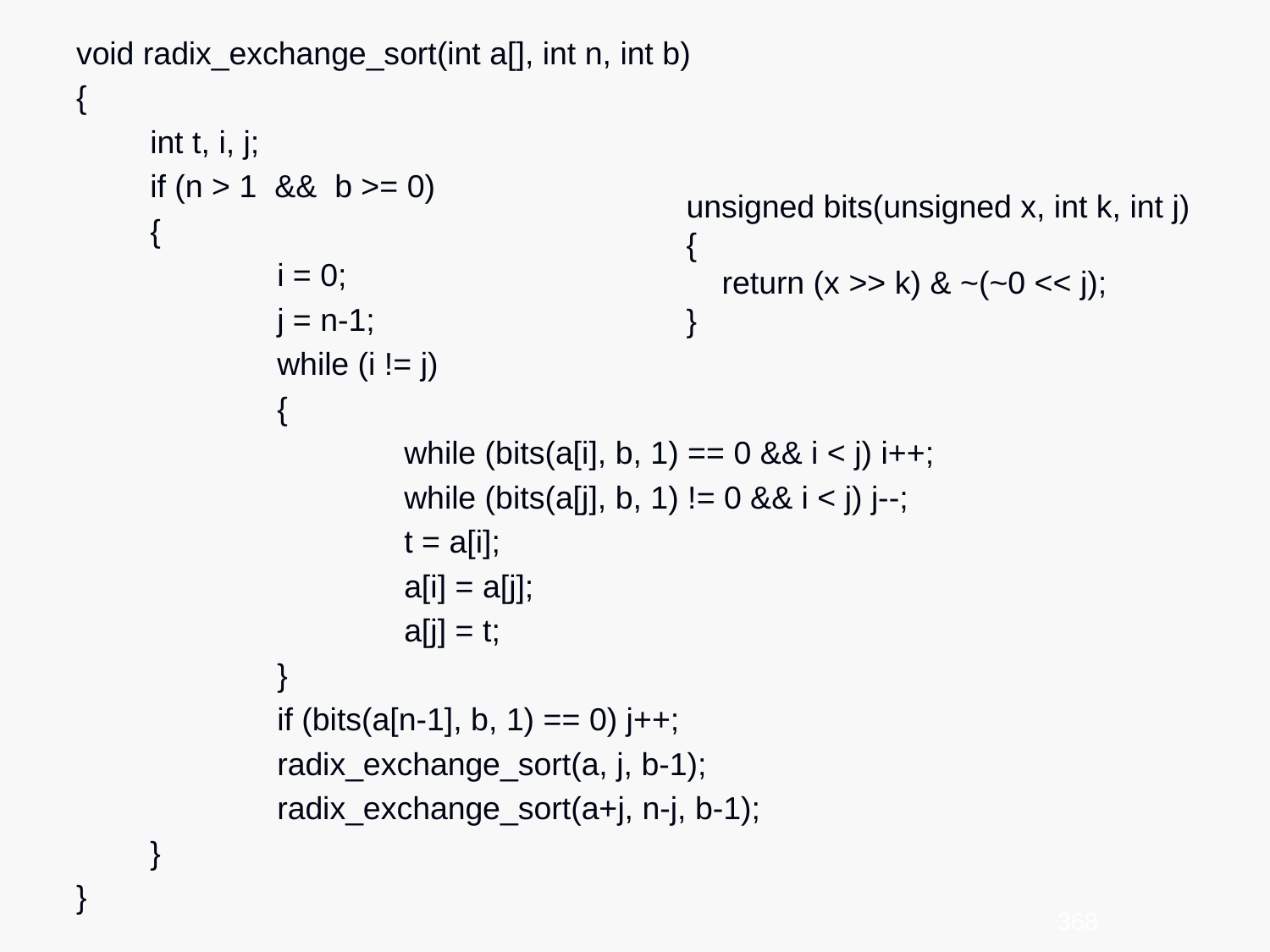

void radix_exchange_sort(int a[], int n, int b)
{
	int t, i, j;
	if (n > 1  &&  b >= 0)
	{
		i = 0;
		j = n-1;
		while (i != j)
		{
			while (bits(a[i], b, 1) == 0 && i < j) i++;
			while (bits(a[j], b, 1) != 0 && i < j) j--;
			t = a[i];
			a[i] = a[j];
			a[j] = t;
		}
		if (bits(a[n-1], b, 1) == 0) j++;
		radix_exchange_sort(a, j, b-1);
		radix_exchange_sort(a+j, n-j, b-1);
	}
}

unsigned bits(unsigned x, int k, int j)
{
    return (x >> k) & ~(~0 << j);
}

368